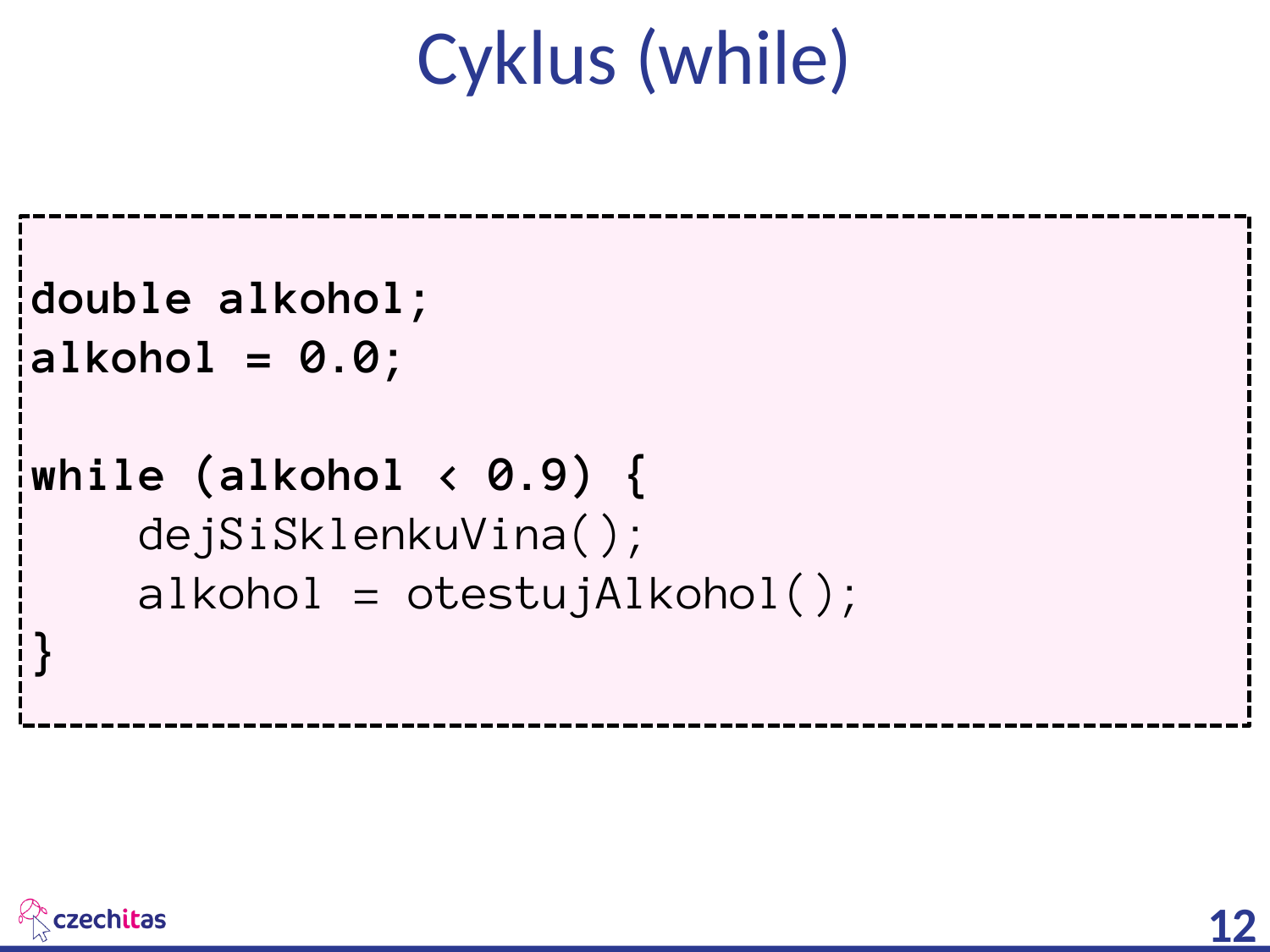

# Cyklus (while)
double alkohol;
alkohol = 0.0;

while (alkohol < 0.9) {
    dejSiSklenkuVina();
    alkohol = otestujAlkohol();
}
12